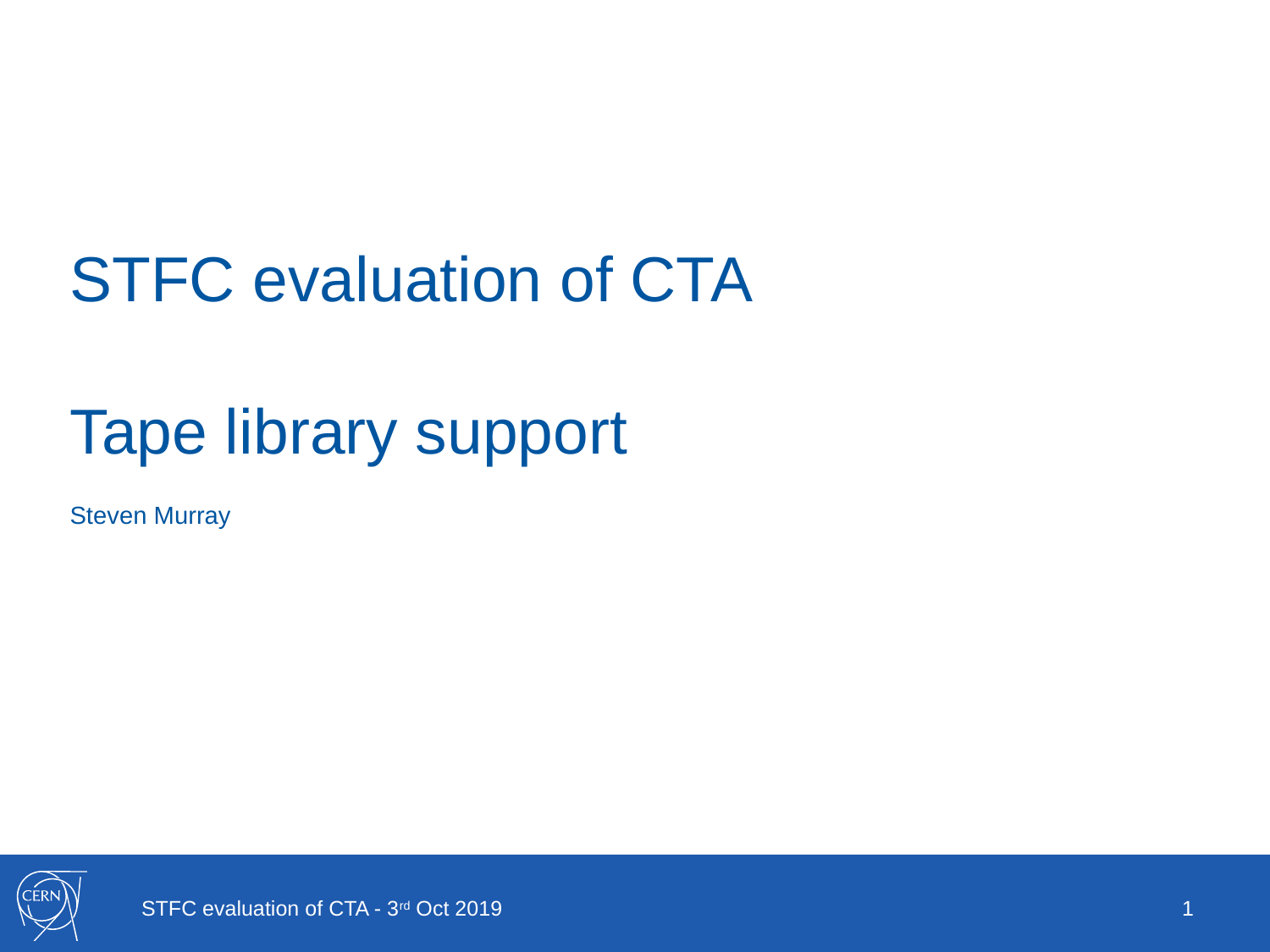

# STFC evaluation of CTA Tape library support
Steven Murray
STFC evaluation of CTA - 3rd Oct 2019

1